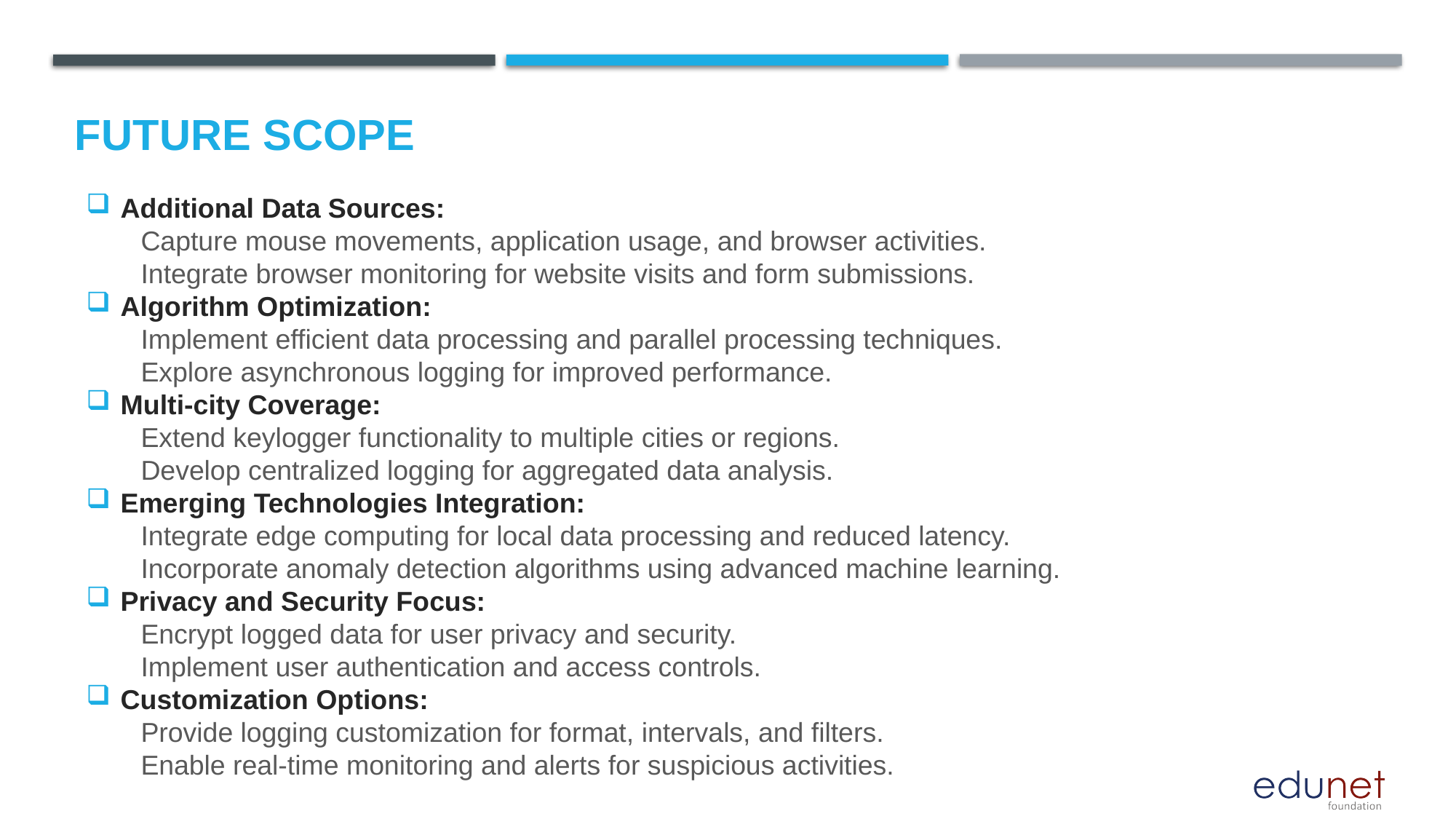

Future scope
Additional Data Sources:
Capture mouse movements, application usage, and browser activities.
Integrate browser monitoring for website visits and form submissions.
Algorithm Optimization:
Implement efficient data processing and parallel processing techniques.
Explore asynchronous logging for improved performance.
Multi-city Coverage:
Extend keylogger functionality to multiple cities or regions.
Develop centralized logging for aggregated data analysis.
Emerging Technologies Integration:
Integrate edge computing for local data processing and reduced latency.
Incorporate anomaly detection algorithms using advanced machine learning.
Privacy and Security Focus:
Encrypt logged data for user privacy and security.
Implement user authentication and access controls.
Customization Options:
Provide logging customization for format, intervals, and filters.
Enable real-time monitoring and alerts for suspicious activities.